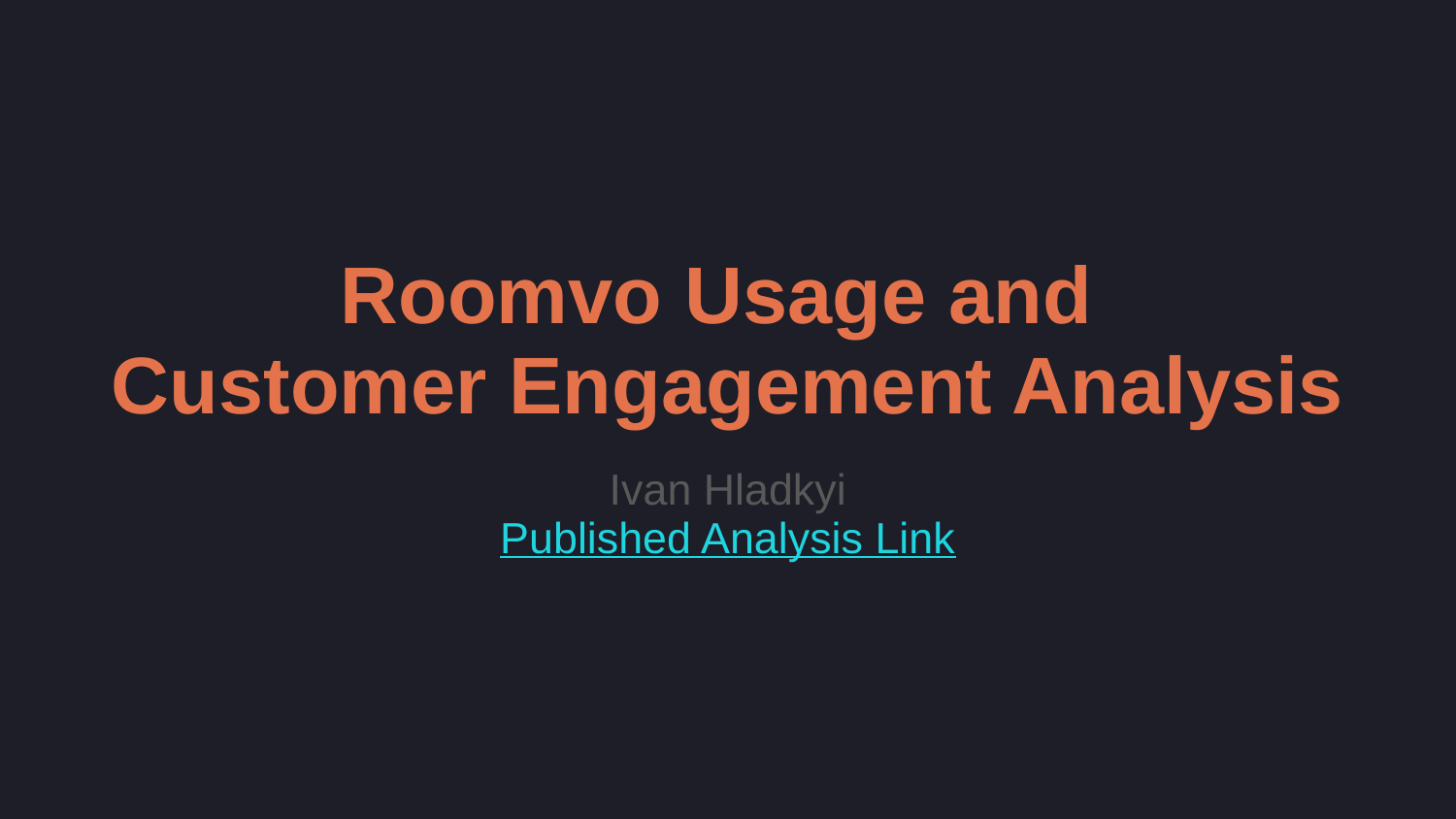

# Roomvo Usage and Customer Engagement Analysis
Ivan Hladkyi
Published Analysis Link